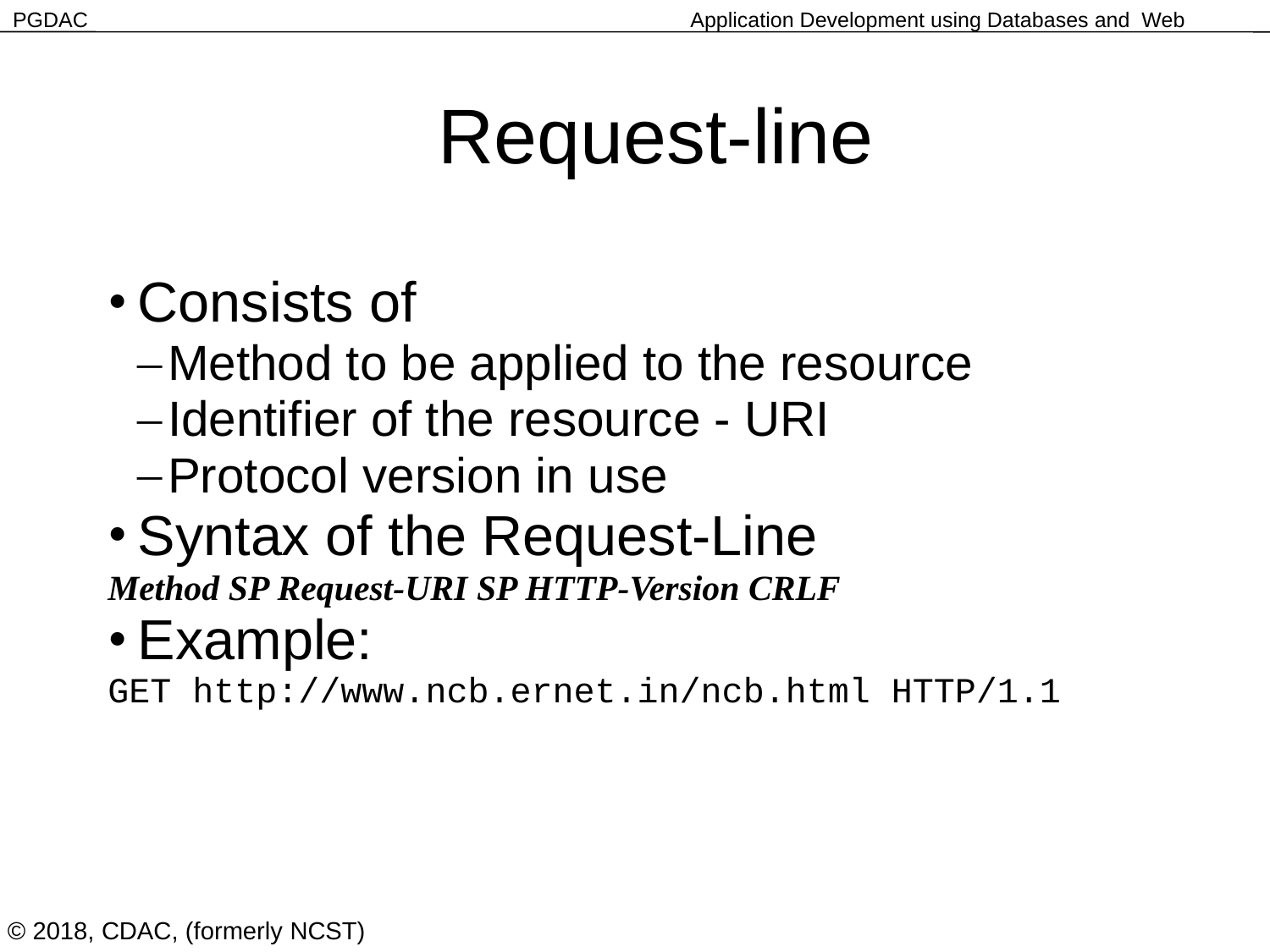

Request-line
Consists of
Method to be applied to the resource
Identifier of the resource - URI
Protocol version in use
Syntax of the Request-Line
Method SP Request-URI SP HTTP-Version CRLF
Example:
GET http://www.ncb.ernet.in/ncb.html HTTP/1.1